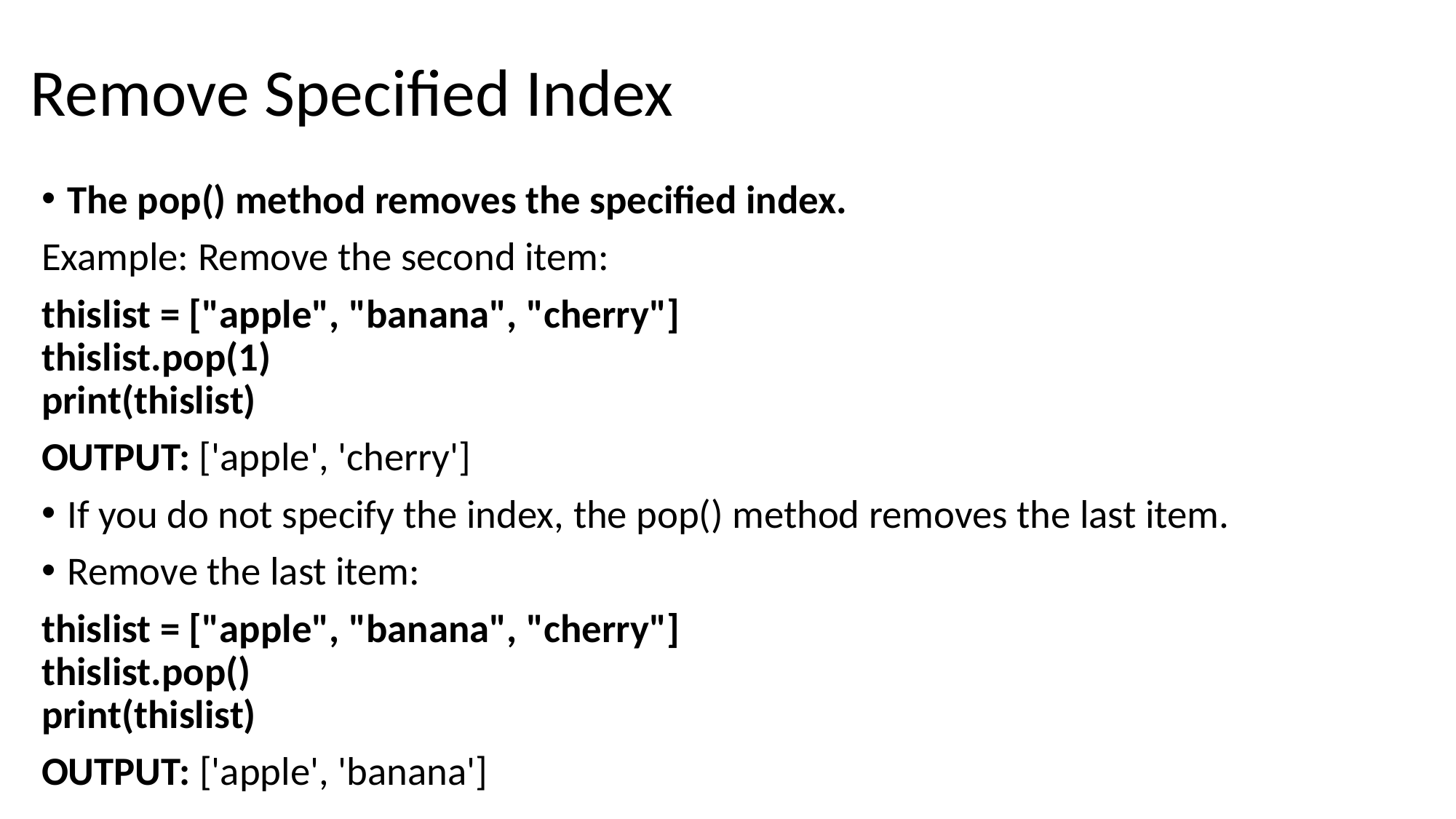

# Remove Specified Index
The pop() method removes the specified index.
Example: Remove the second item:
thislist = ["apple", "banana", "cherry"]
thislist.pop(1)
print(thislist)
OUTPUT: ['apple', 'cherry']
If you do not specify the index, the pop() method removes the last item.
Remove the last item:
thislist = ["apple", "banana", "cherry"]
thislist.pop()
print(thislist)
OUTPUT: ['apple', 'banana']